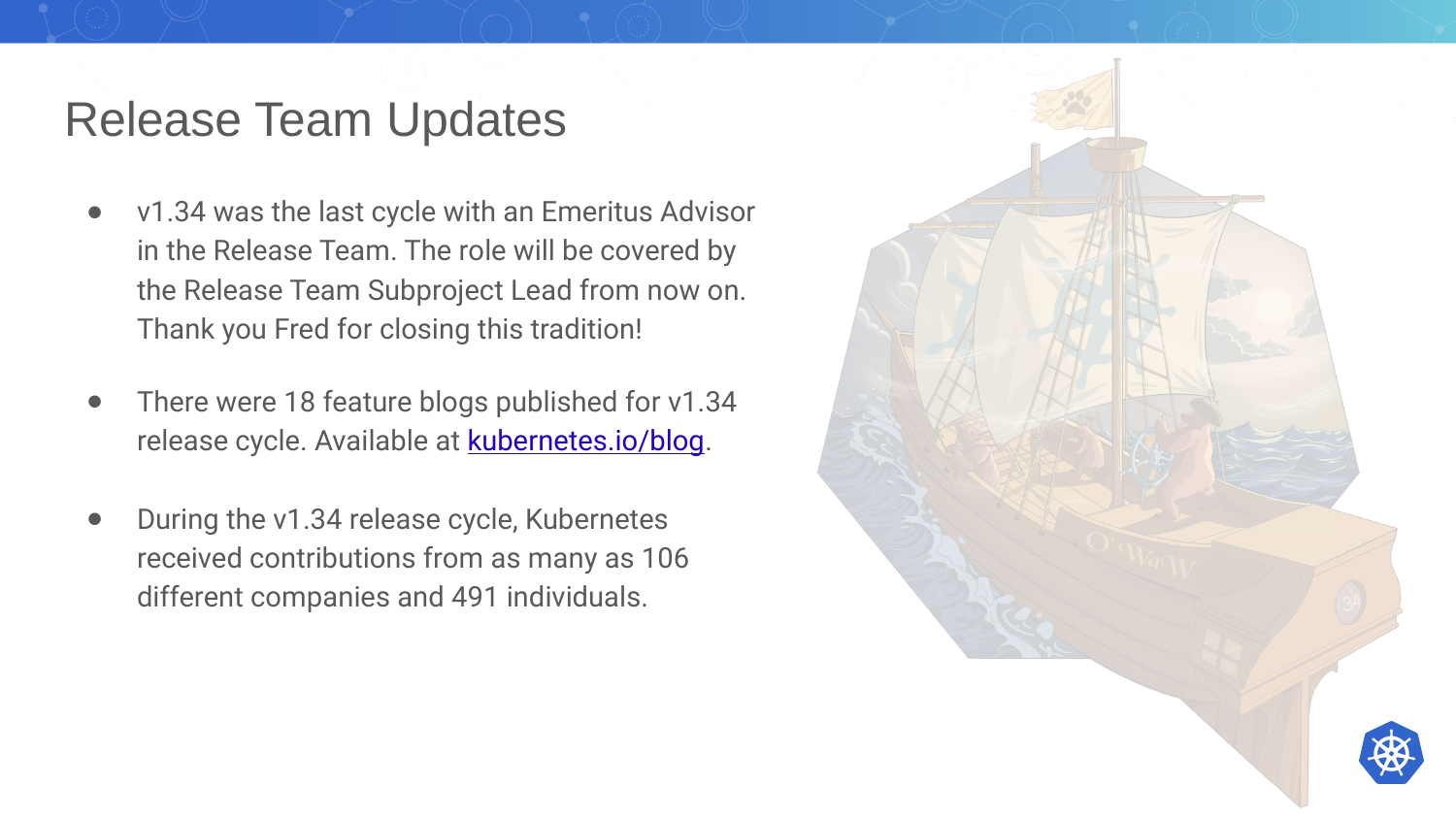

# Release Team Updates
v1.34 was the last cycle with an Emeritus Advisor in the Release Team. The role will be covered by the Release Team Subproject Lead from now on. Thank you Fred for closing this tradition!
There were 18 feature blogs published for v1.34 release cycle. Available at kubernetes.io/blog.
During the v1.34 release cycle, Kubernetes received contributions from as many as 106 different companies and 491 individuals.